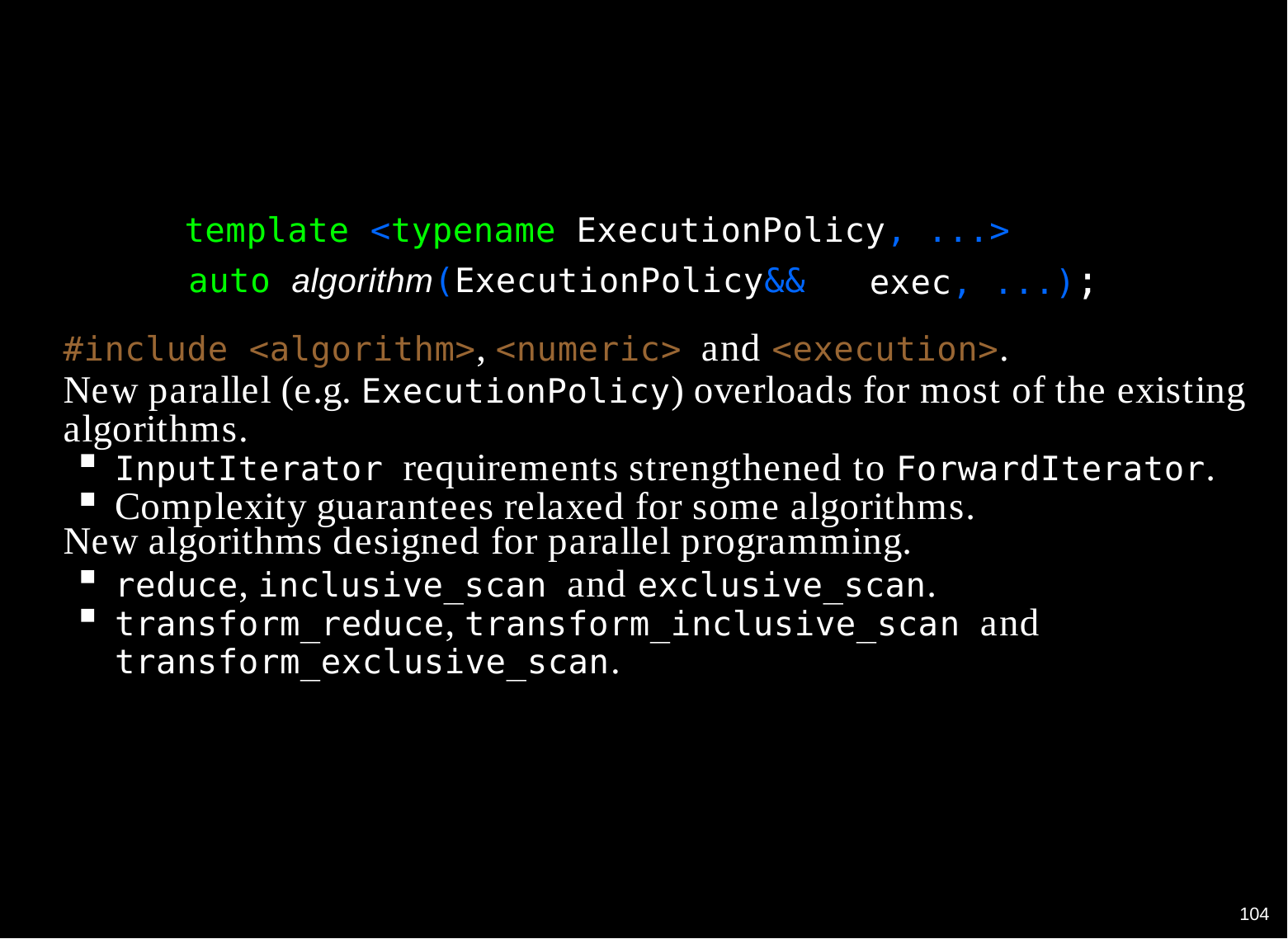

template <typename
ExecutionPolicy,
...>
exec, ...);
auto algorithm(ExecutionPolicy&&
#include <algorithm>, <numeric> and <execution>.
New parallel (e.g. ExecutionPolicy) overloads for most of the existing algorithms.
InputIterator requirements strengthened to ForwardIterator. Complexity guarantees relaxed for some algorithms.
New algorithms designed for parallel programming.
reduce, inclusive_scan and exclusive_scan. transform_reduce, transform_inclusive_scan and transform_exclusive_scan.

104